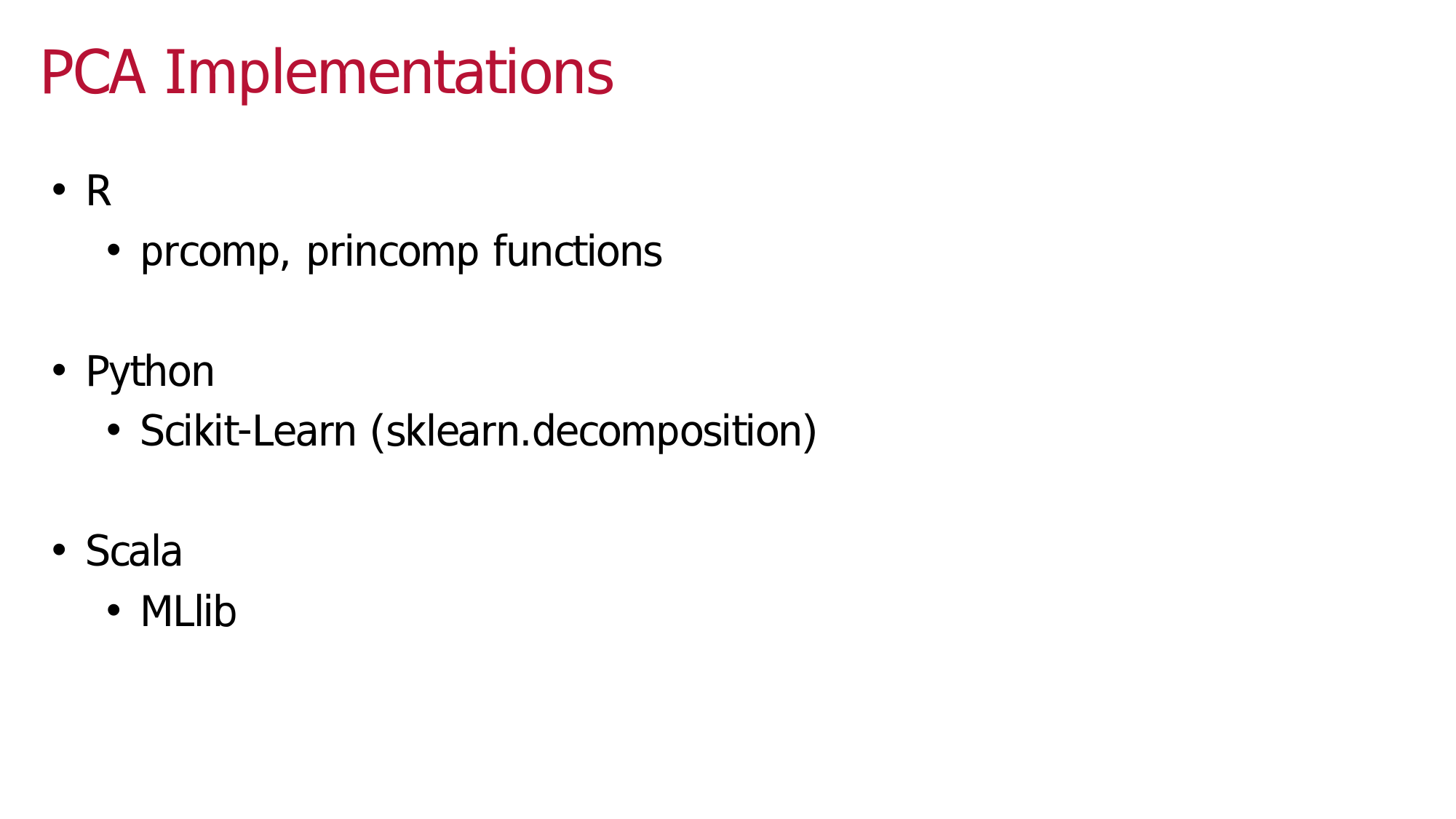

PCA Implementations
R
prcomp, princomp functions

Python
Scikit-Learn (sklearn.decomposition)

Scala
MLlib